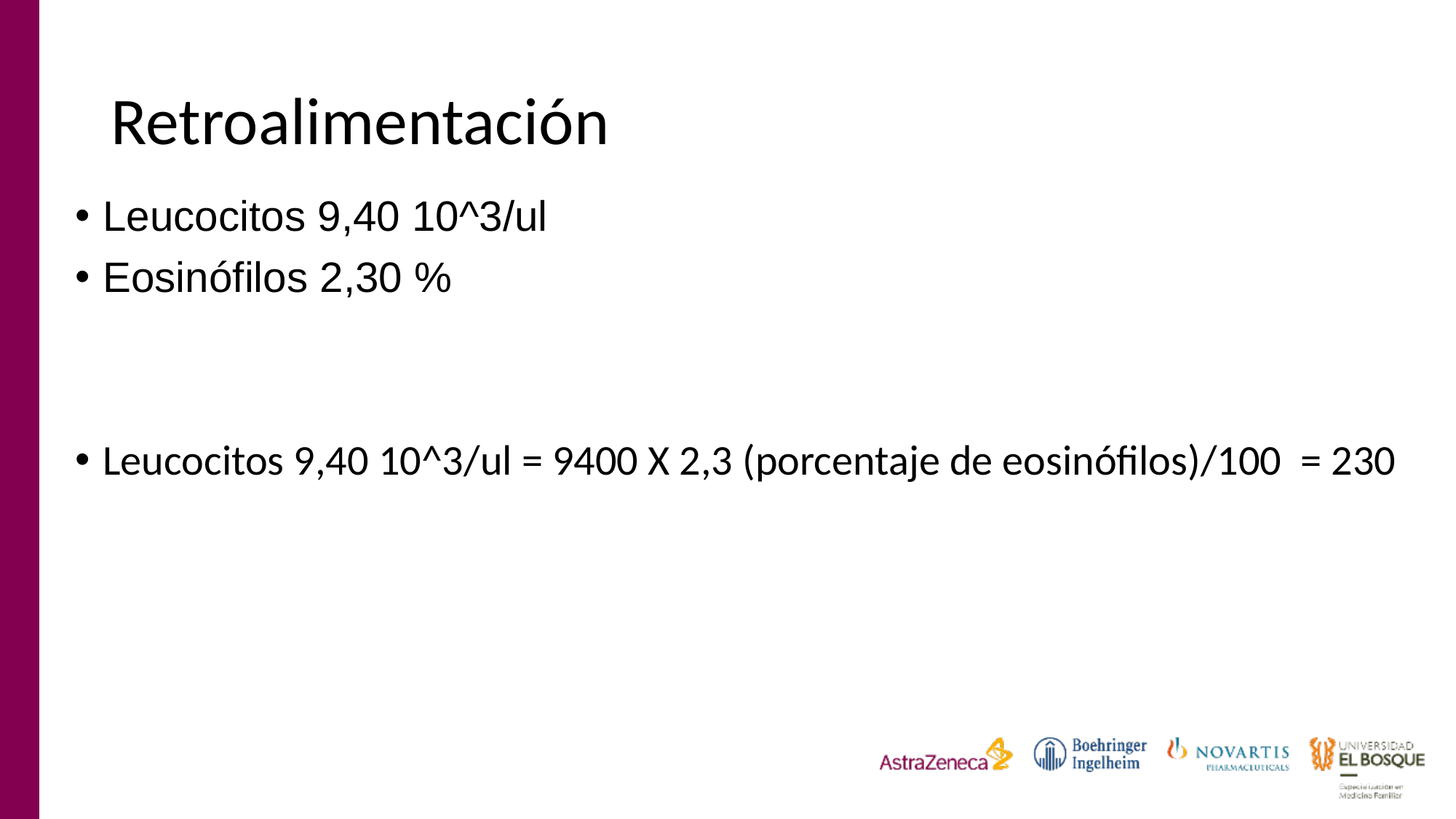

# Retroalimentación
Leucocitos 9,40 10^3/ul
Eosinófilos 2,30 %

Leucocitos 9,40 10^3/ul = 9400 X 2,3 (porcentaje de eosinófilos)/100  = 230